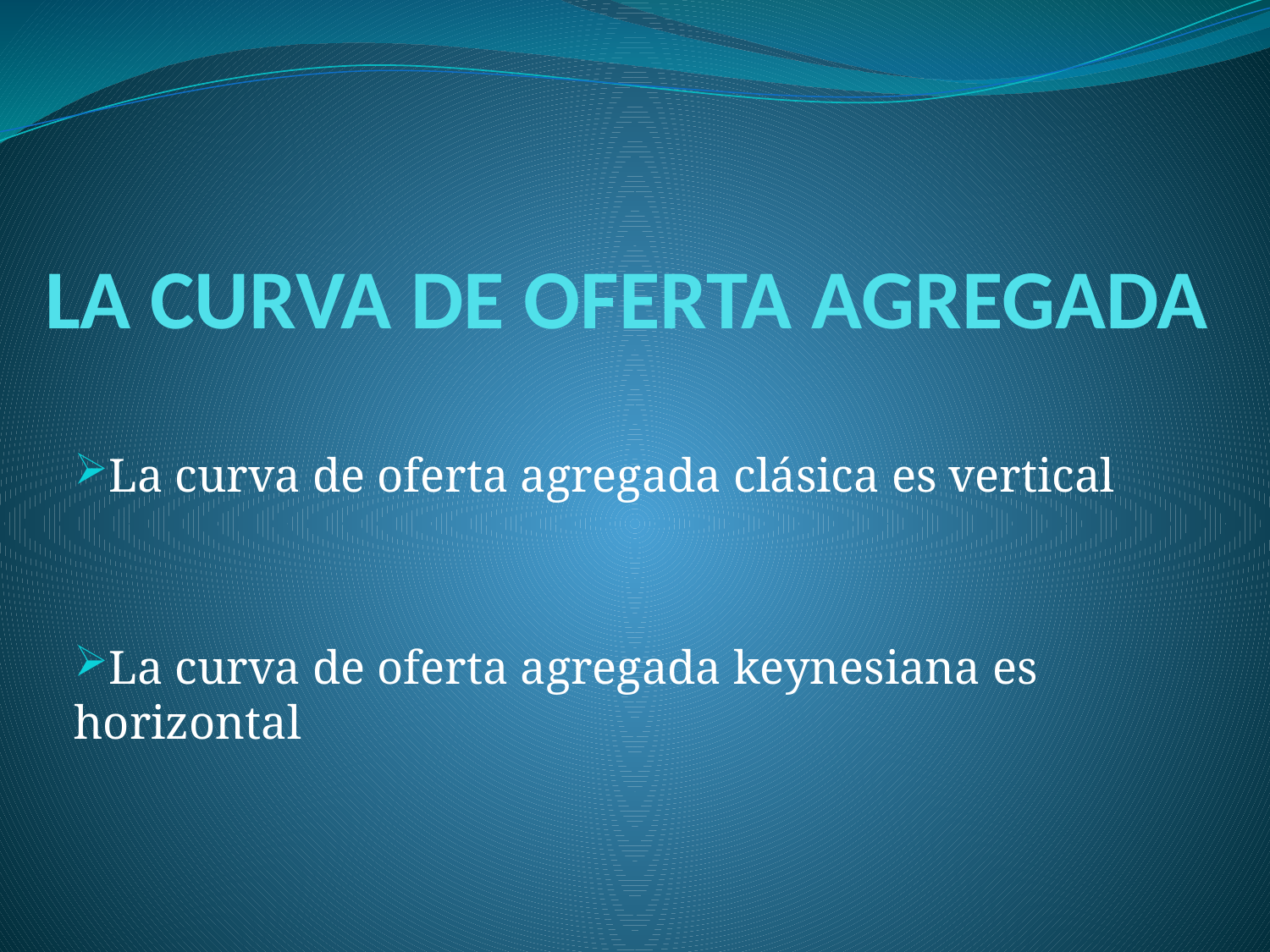

# LA CURVA DE OFERTA AGREGADA

La curva de oferta agregada clásica es vertical

La curva de oferta agregada keynesiana es horizontal